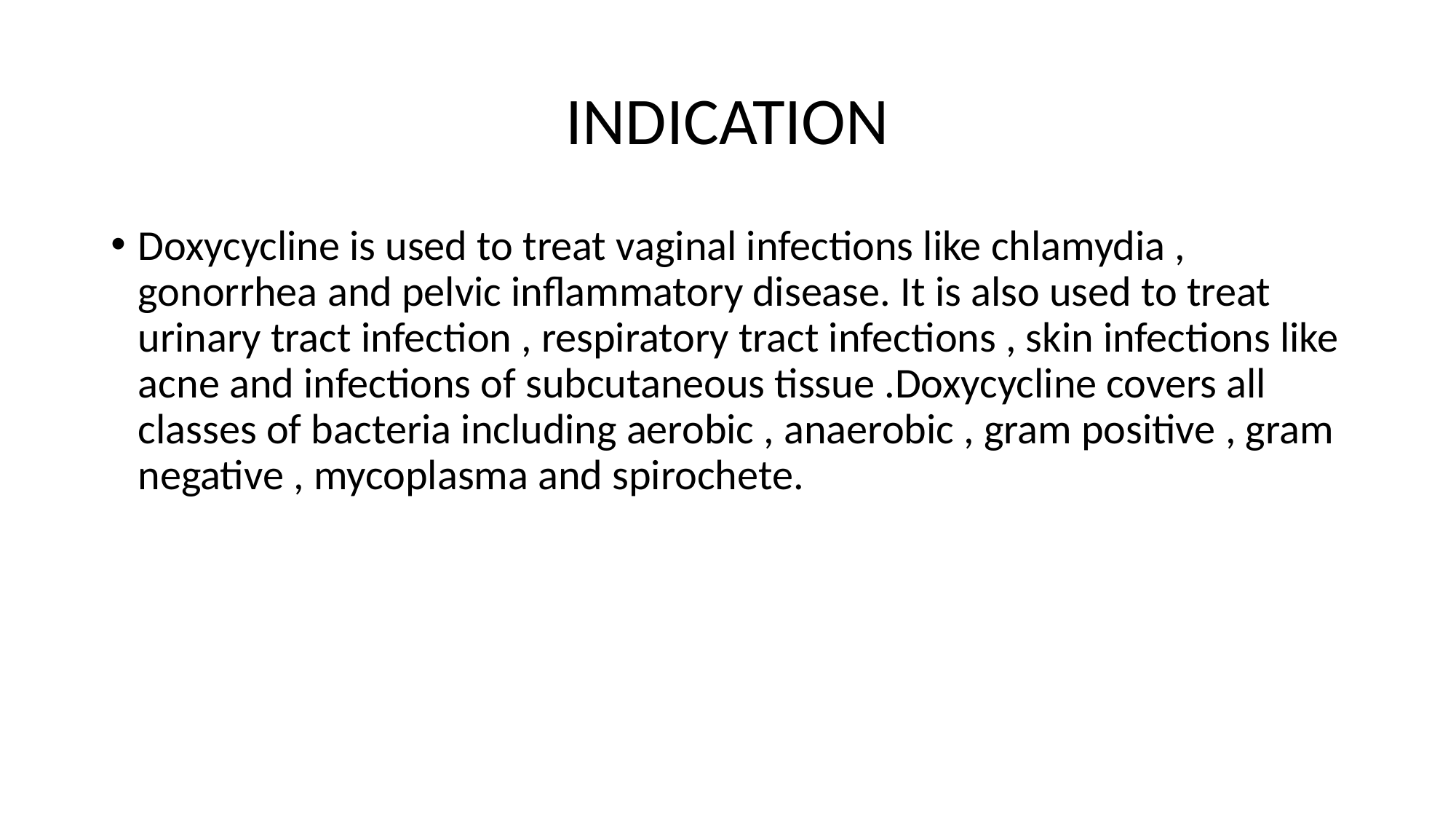

# INDICATION
Doxycycline is used to treat vaginal infections like chlamydia , gonorrhea and pelvic inflammatory disease. It is also used to treat urinary tract infection , respiratory tract infections , skin infections like acne and infections of subcutaneous tissue .Doxycycline covers all classes of bacteria including aerobic , anaerobic , gram positive , gram negative , mycoplasma and spirochete.